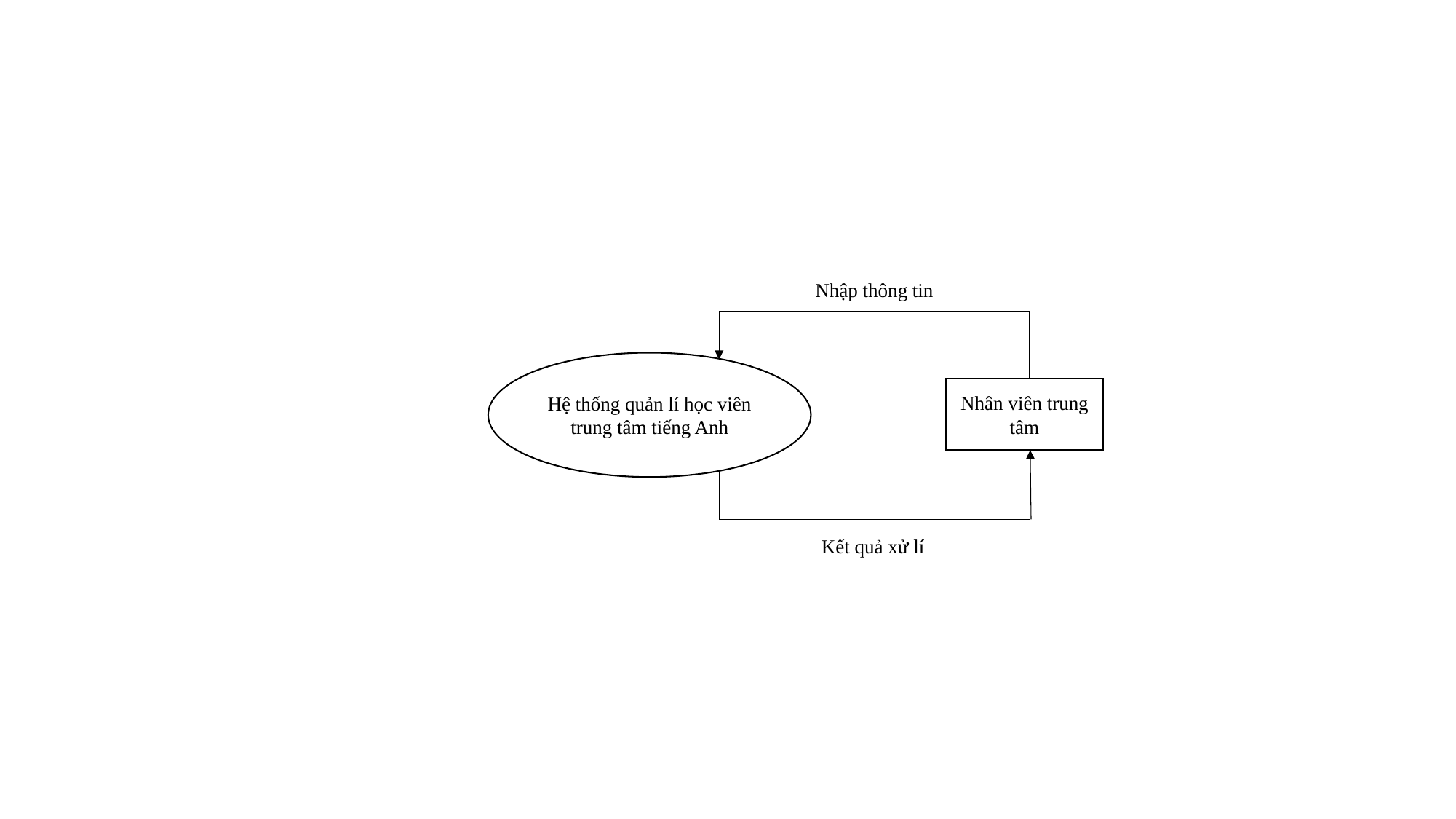

Nhập thông tin
Hệ thống quản lí học viên trung tâm tiếng Anh
Nhân viên trung tâm
Kết quả xử lí